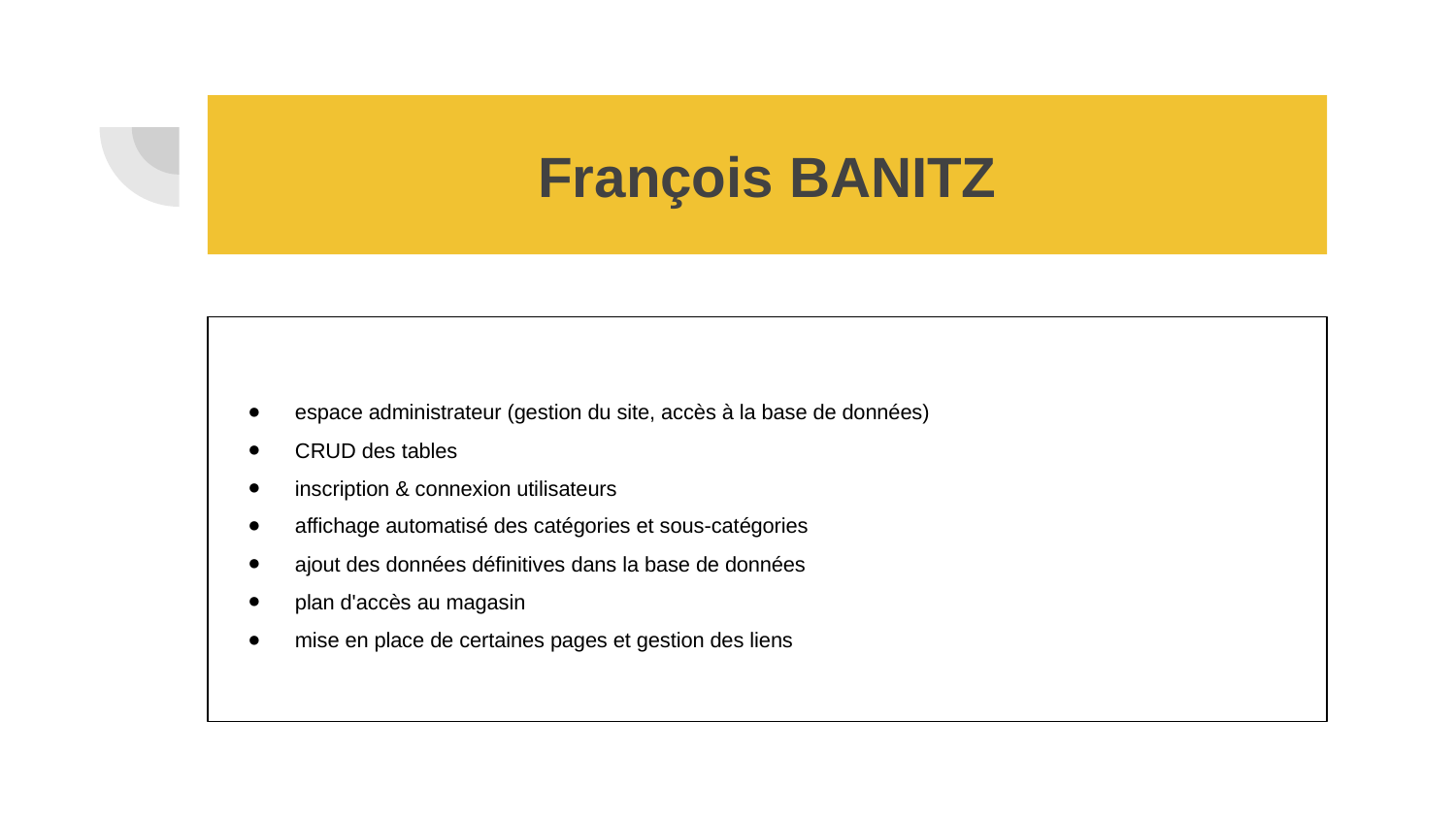

# François BANITZ
espace administrateur (gestion du site, accès à la base de données)
CRUD des tables
inscription & connexion utilisateurs
affichage automatisé des catégories et sous-catégories
ajout des données définitives dans la base de données
plan d'accès au magasin
mise en place de certaines pages et gestion des liens